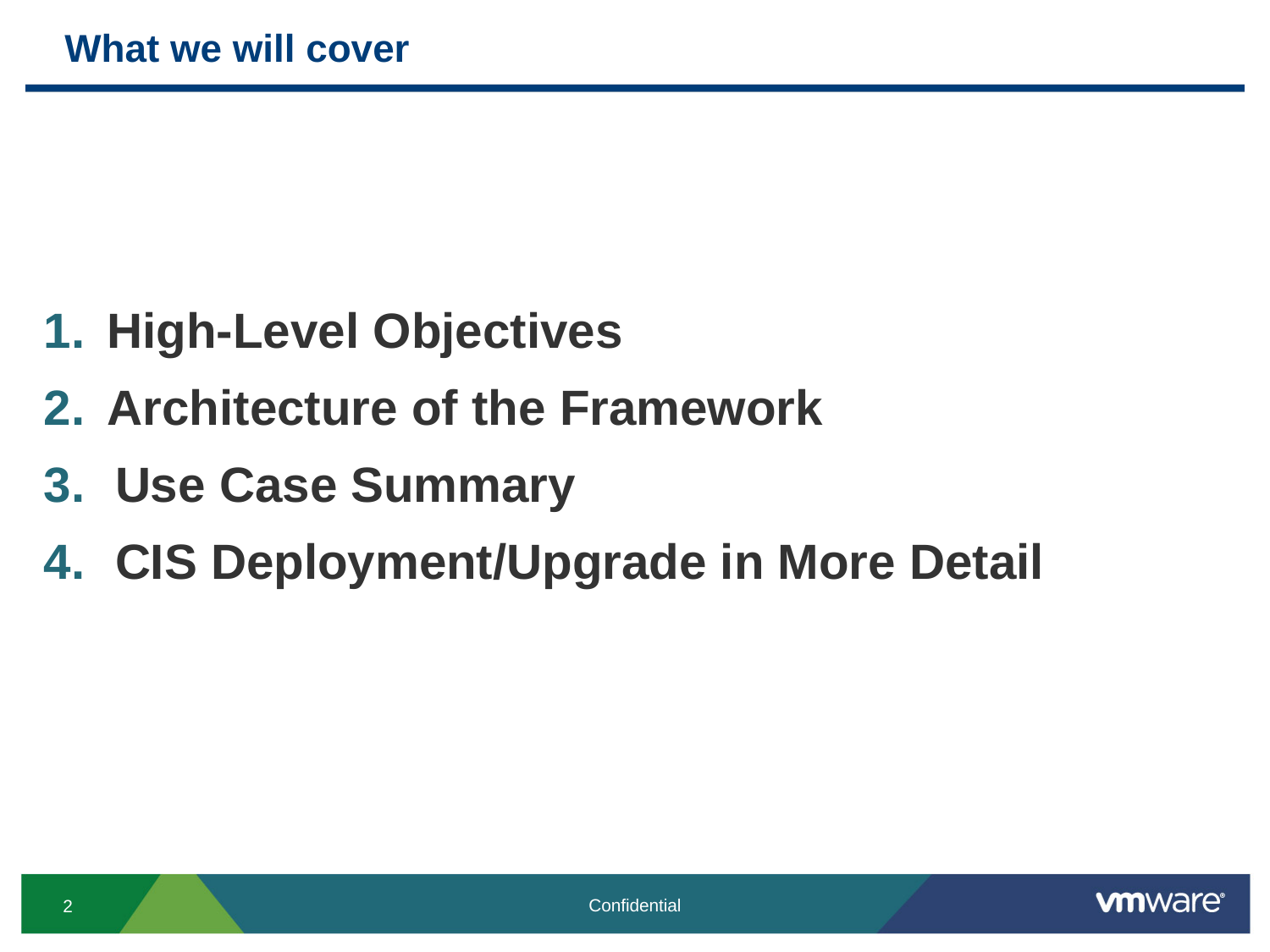

# What we will cover
High-Level Objectives
Architecture of the Framework
Use Case Summary
CIS Deployment/Upgrade in More Detail
Confidential
2